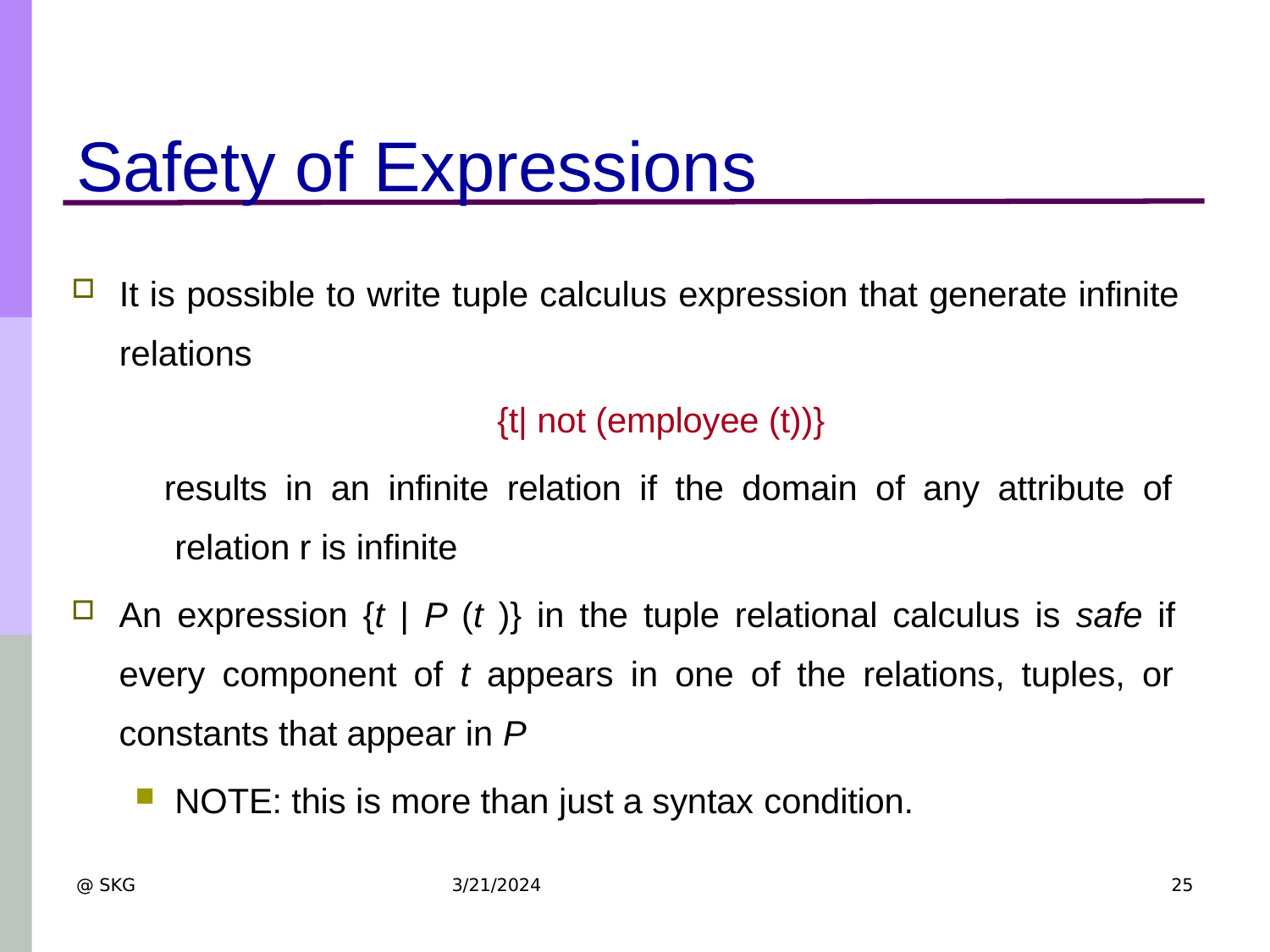

# Safety of Expressions
It is possible to write tuple calculus expression that generate infinite  relations
{t| not (employee (t))}
results in an infinite relation if the domain of any attribute of  relation r is infinite
An expression {t | P (t )} in the tuple relational calculus is safe if  every component of t appears in one of the relations, tuples, or  constants that appear in P
NOTE: this is more than just a syntax condition.
@ SKG
3/21/2024
25